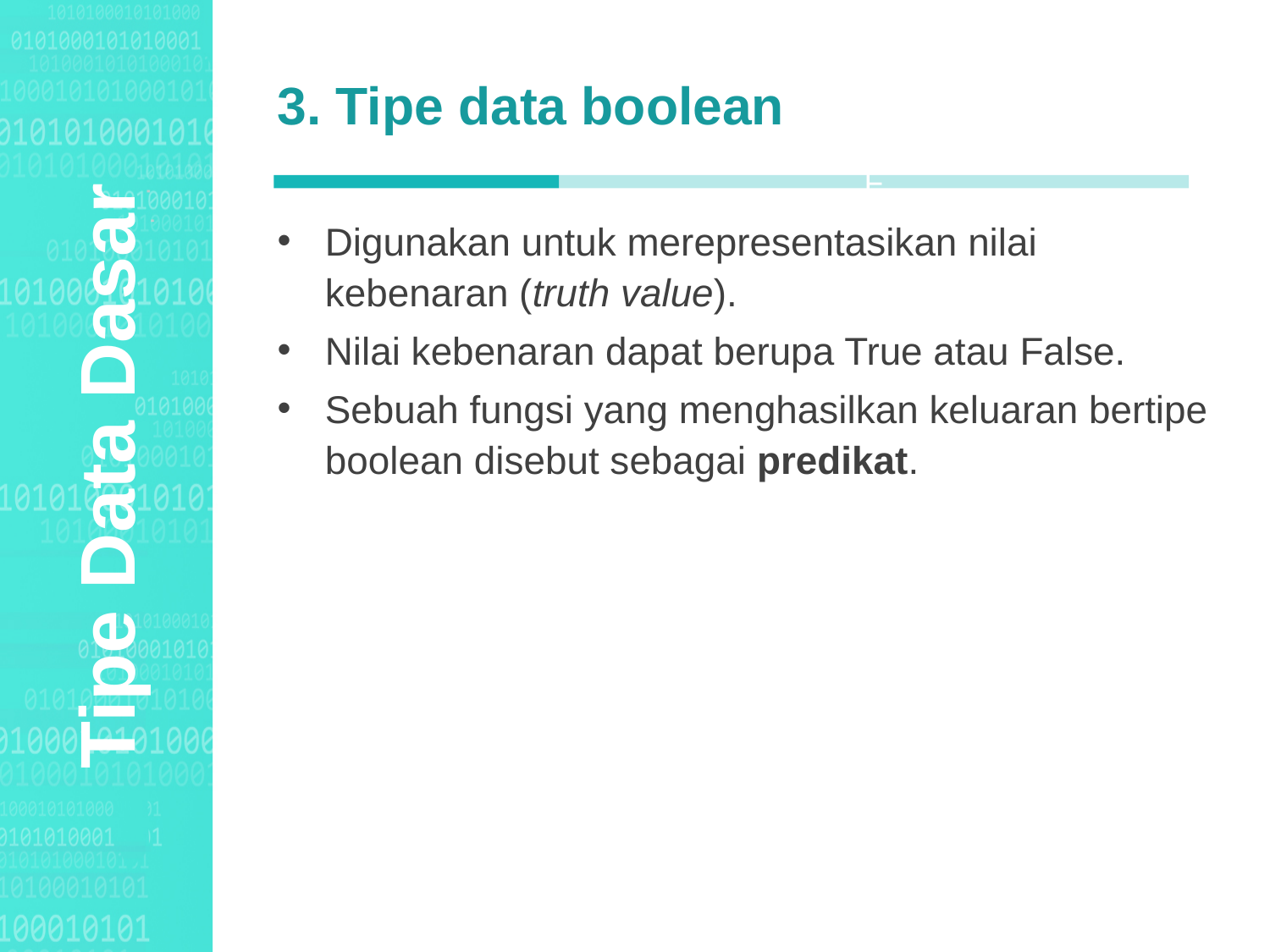

3. Tipe data boolean
Agenda Style

F
Digunakan untuk merepresentasikan nilai kebenaran (truth value).
Nilai kebenaran dapat berupa True atau False.
Sebuah fungsi yang menghasilkan keluaran bertipe boolean disebut sebagai predikat.
Tipe Data Dasar